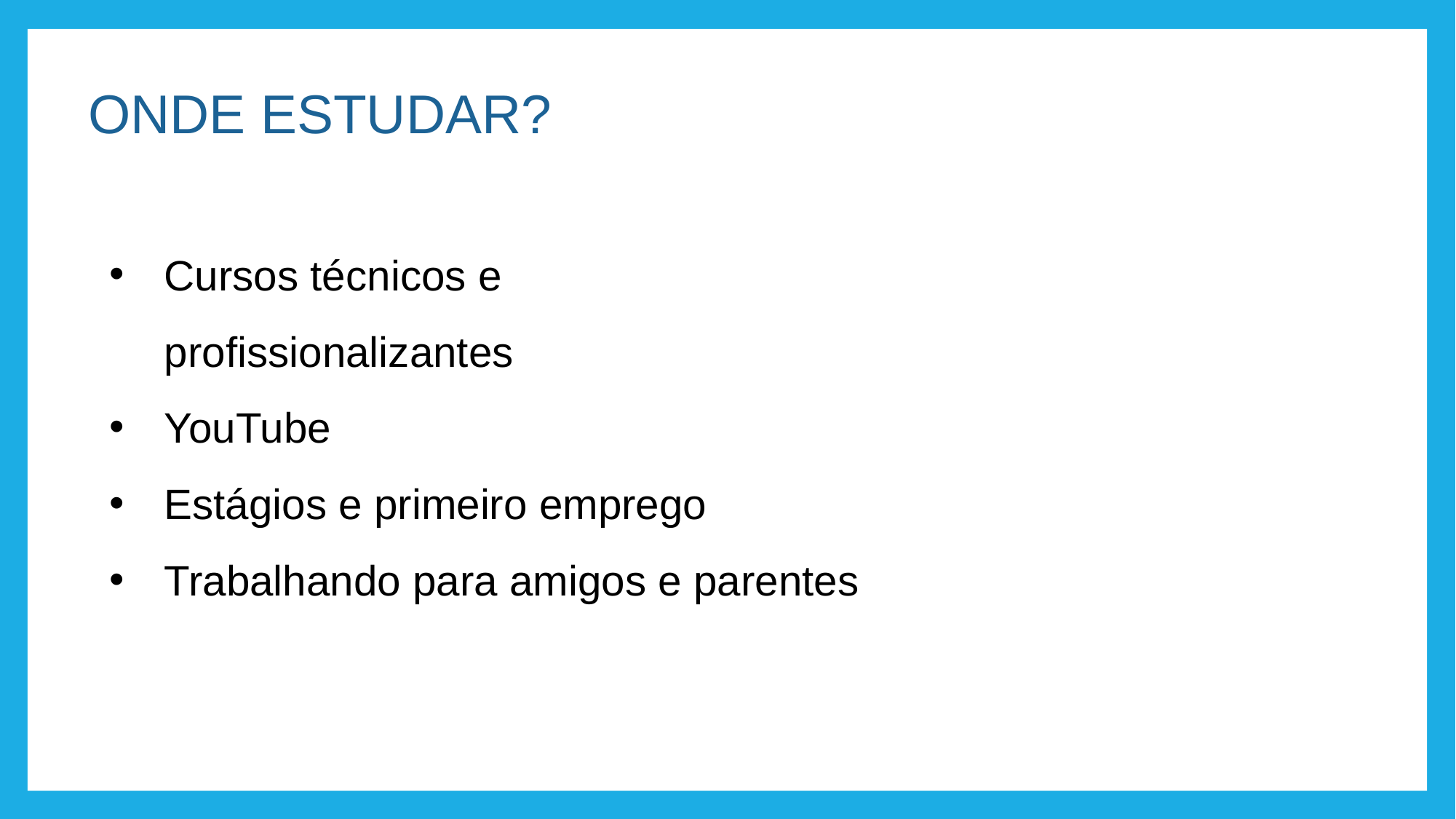

ONDE ESTUDAR?
Cursos técnicos e profissionalizantes
YouTube
Estágios e primeiro emprego
Trabalhando para amigos e parentes